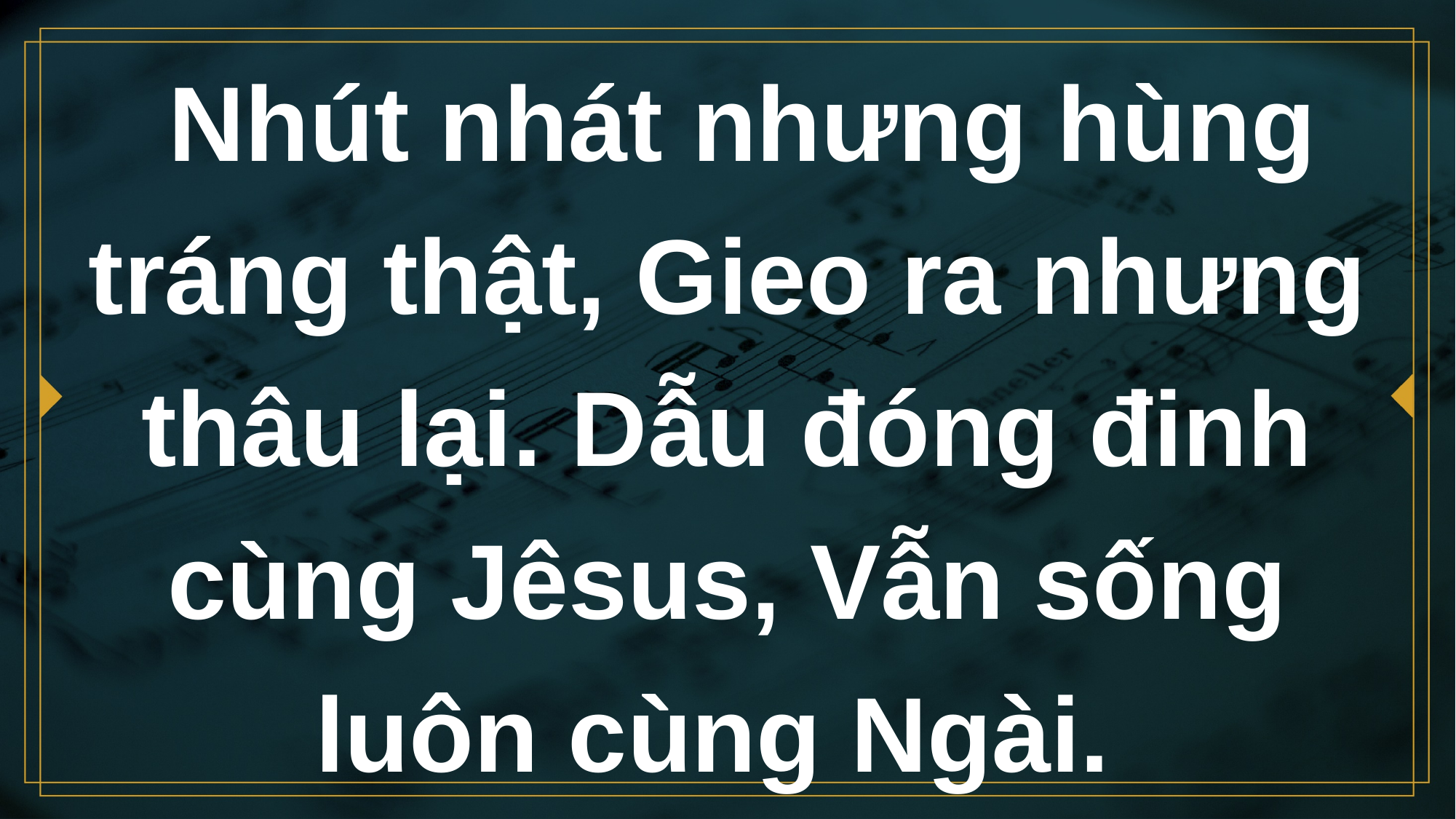

# Nhút nhát nhưng hùng tráng thật, Gieo ra nhưng thâu lại. Dẫu đóng đinh cùng Jêsus, Vẫn sống luôn cùng Ngài.